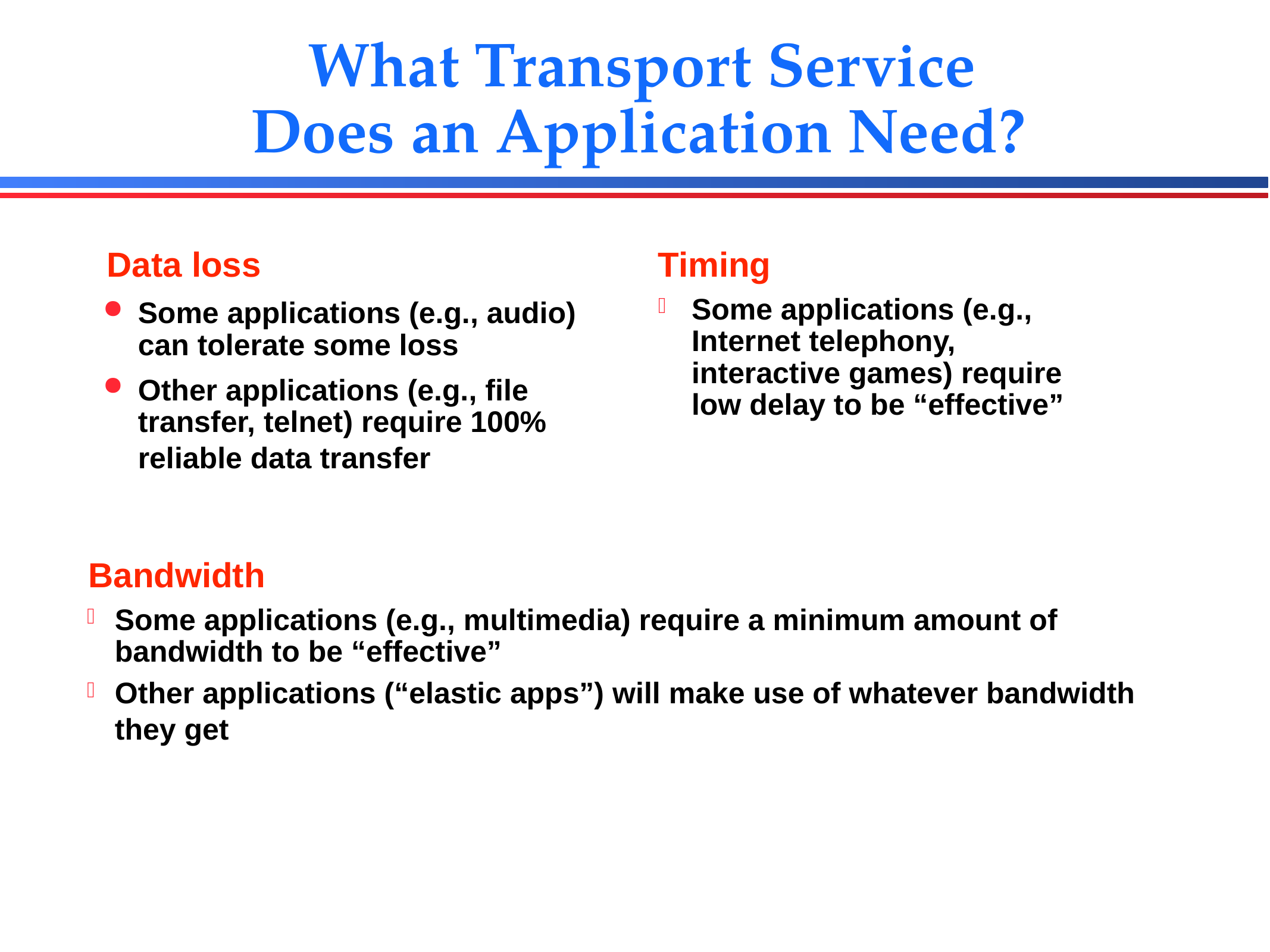

# What Transport Service Does an Application Need?

Data loss
Some applications (e.g., audio) can tolerate some loss
Other applications (e.g., file transfer, telnet) require 100% reliable data transfer
Timing
Some applications (e.g., Internet telephony, interactive games) require low delay to be “effective”
Bandwidth
Some applications (e.g., multimedia) require a minimum amount of bandwidth to be “effective”
Other applications (“elastic apps”) will make use of whatever bandwidth they get
38